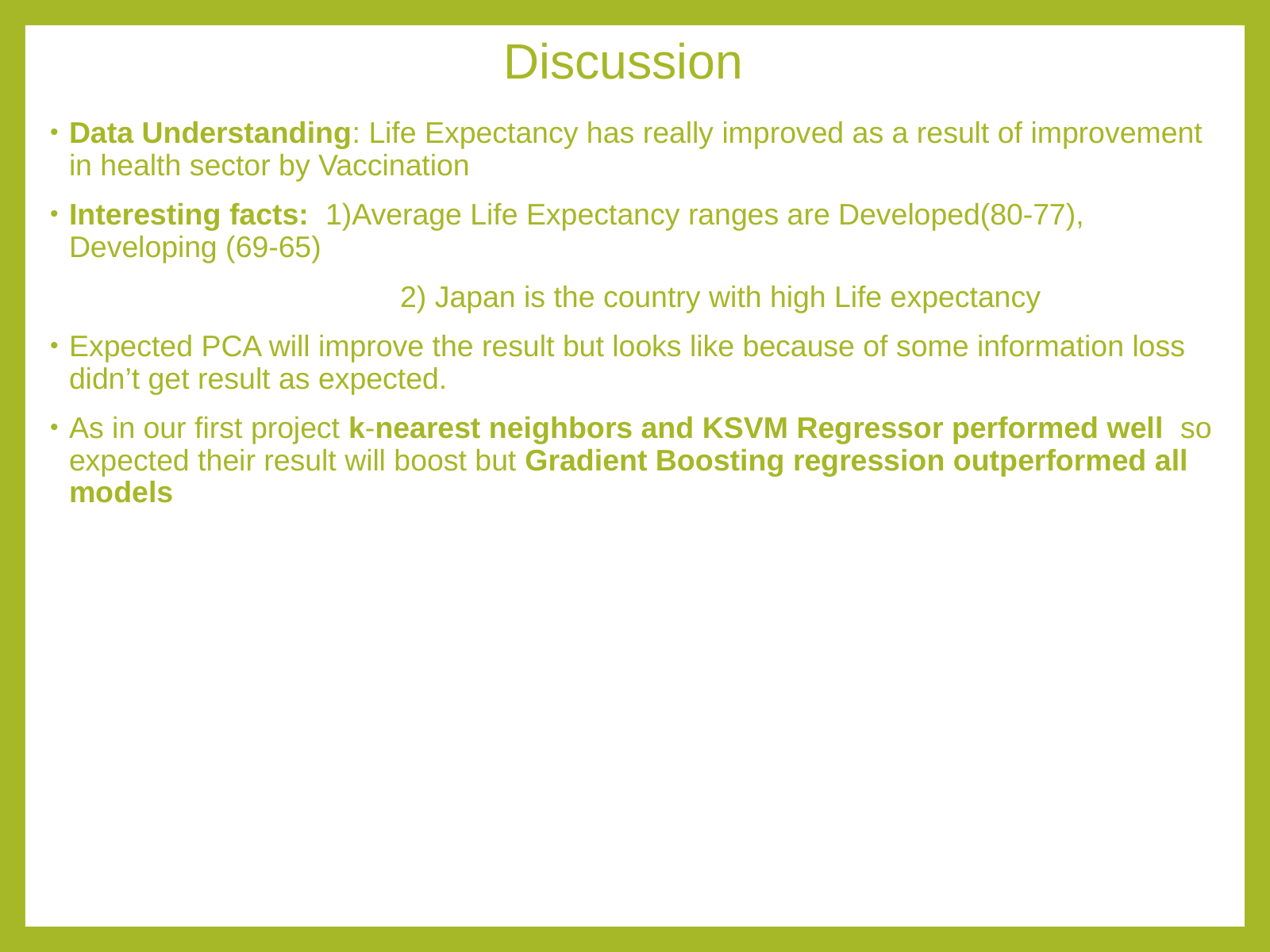

Discussion
Data Understanding: Life Expectancy has really improved as a result of improvement in health sector by Vaccination
Interesting facts:  1)Average Life Expectancy ranges are Developed(80-77), Developing (69-65)
                                          2) Japan is the country with high Life expectancy
Expected PCA will improve the result but looks like because of some information loss didn’t get result as expected.
As in our first project k-nearest neighbors and KSVM Regressor performed well  so expected their result will boost but Gradient Boosting regression outperformed all models